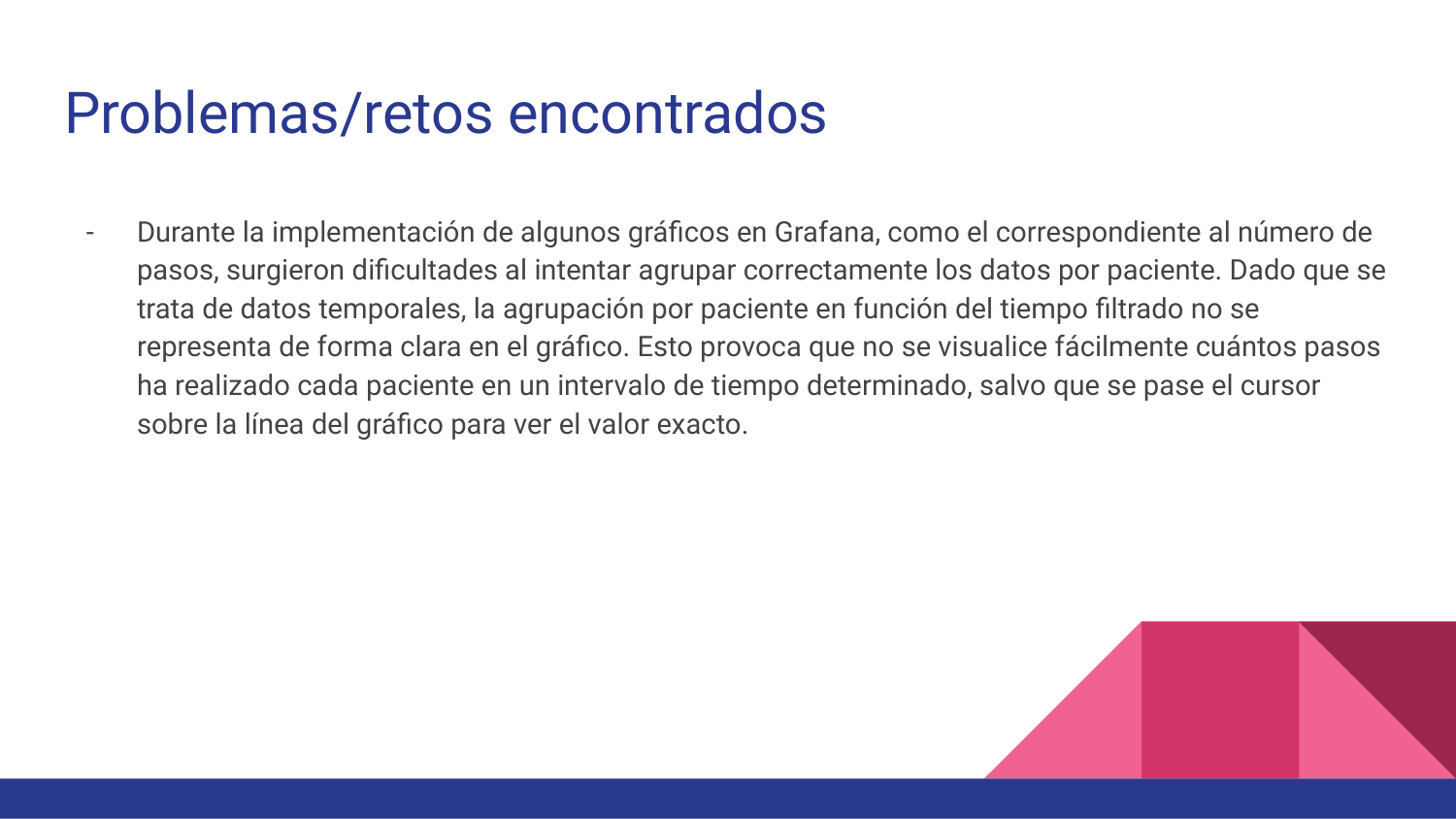

# Problemas/retos encontrados
Durante la implementación de algunos gráficos en Grafana, como el correspondiente al número de pasos, surgieron dificultades al intentar agrupar correctamente los datos por paciente. Dado que se trata de datos temporales, la agrupación por paciente en función del tiempo filtrado no se representa de forma clara en el gráfico. Esto provoca que no se visualice fácilmente cuántos pasos ha realizado cada paciente en un intervalo de tiempo determinado, salvo que se pase el cursor sobre la línea del gráfico para ver el valor exacto.